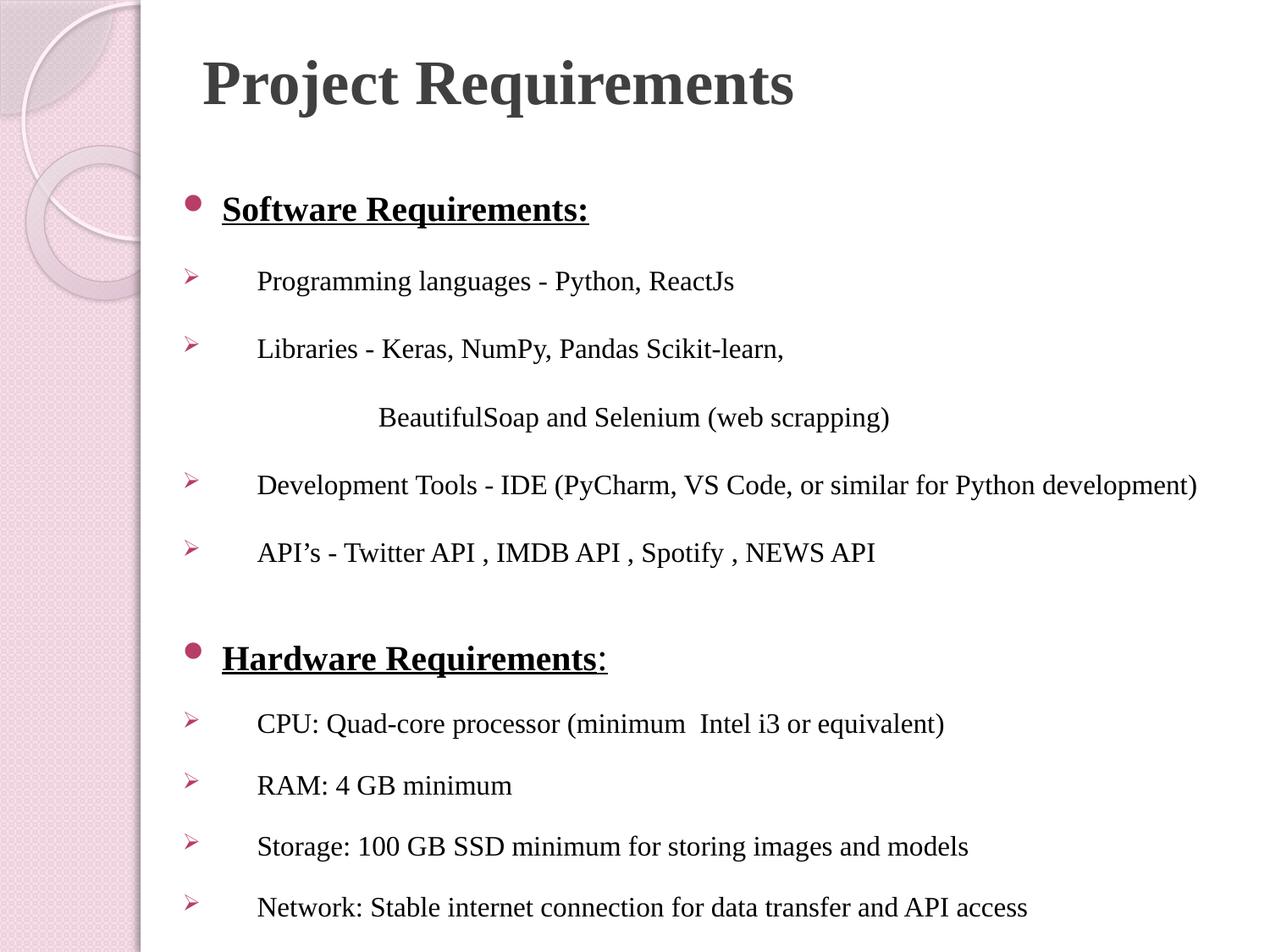

# Project Requirements
Software Requirements:
     Programming languages - Python, ReactJs
     Libraries - Keras, NumPy, Pandas Scikit-learn,
                            BeautifulSoap and Selenium (web scrapping)
     Development Tools - IDE (PyCharm, VS Code, or similar for Python development)
     API’s - Twitter API , IMDB API , Spotify , NEWS API

Hardware Requirements:
     CPU: Quad-core processor (minimum  Intel i3 or equivalent)
     RAM: 4 GB minimum
     Storage: 100 GB SSD minimum for storing images and models
     Network: Stable internet connection for data transfer and API access